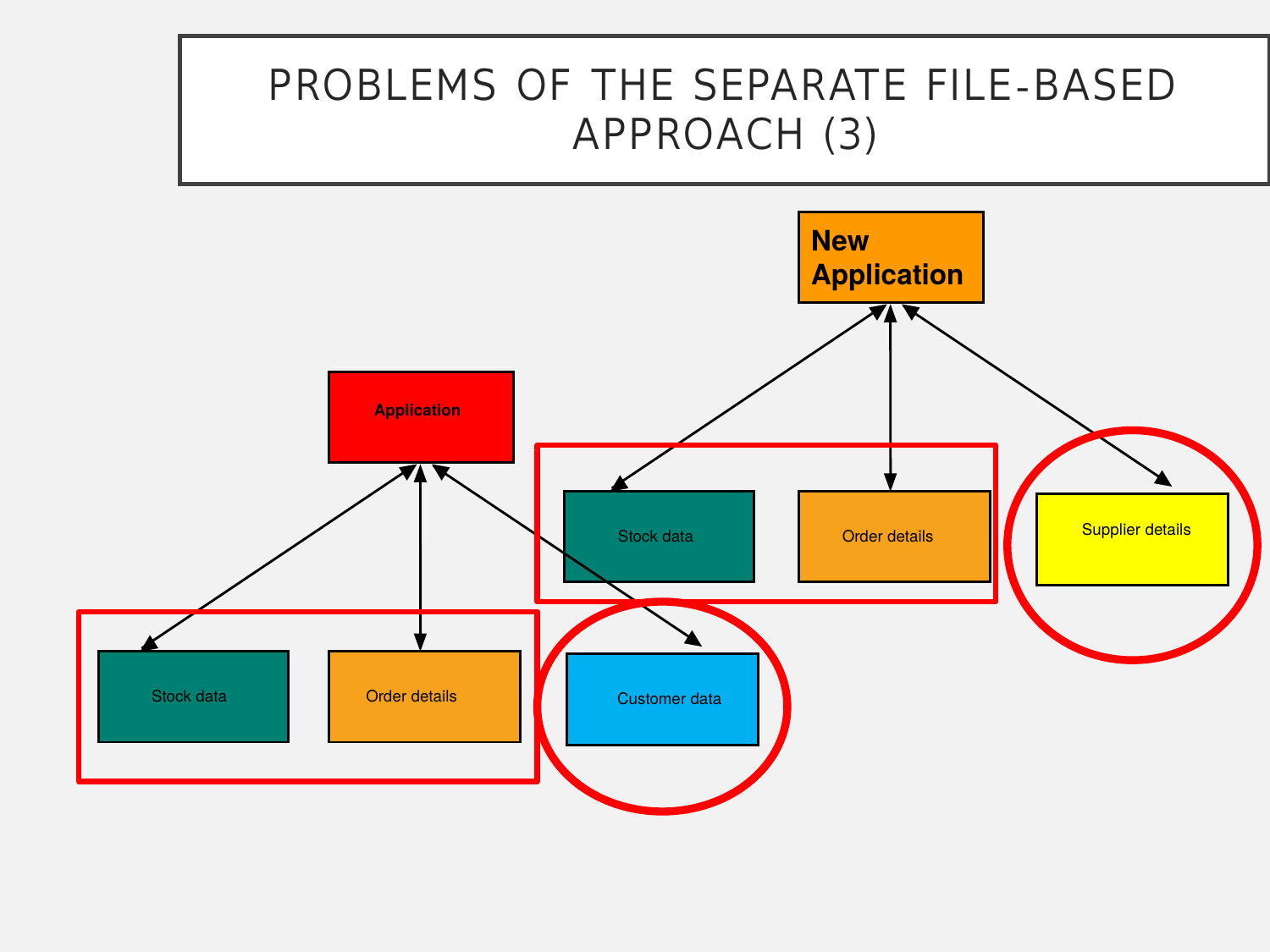

Problems of the separate file-based approach (3)

New Application

Supplier details
Stock data
Order details

Application

Stock data
Order details
Customer data